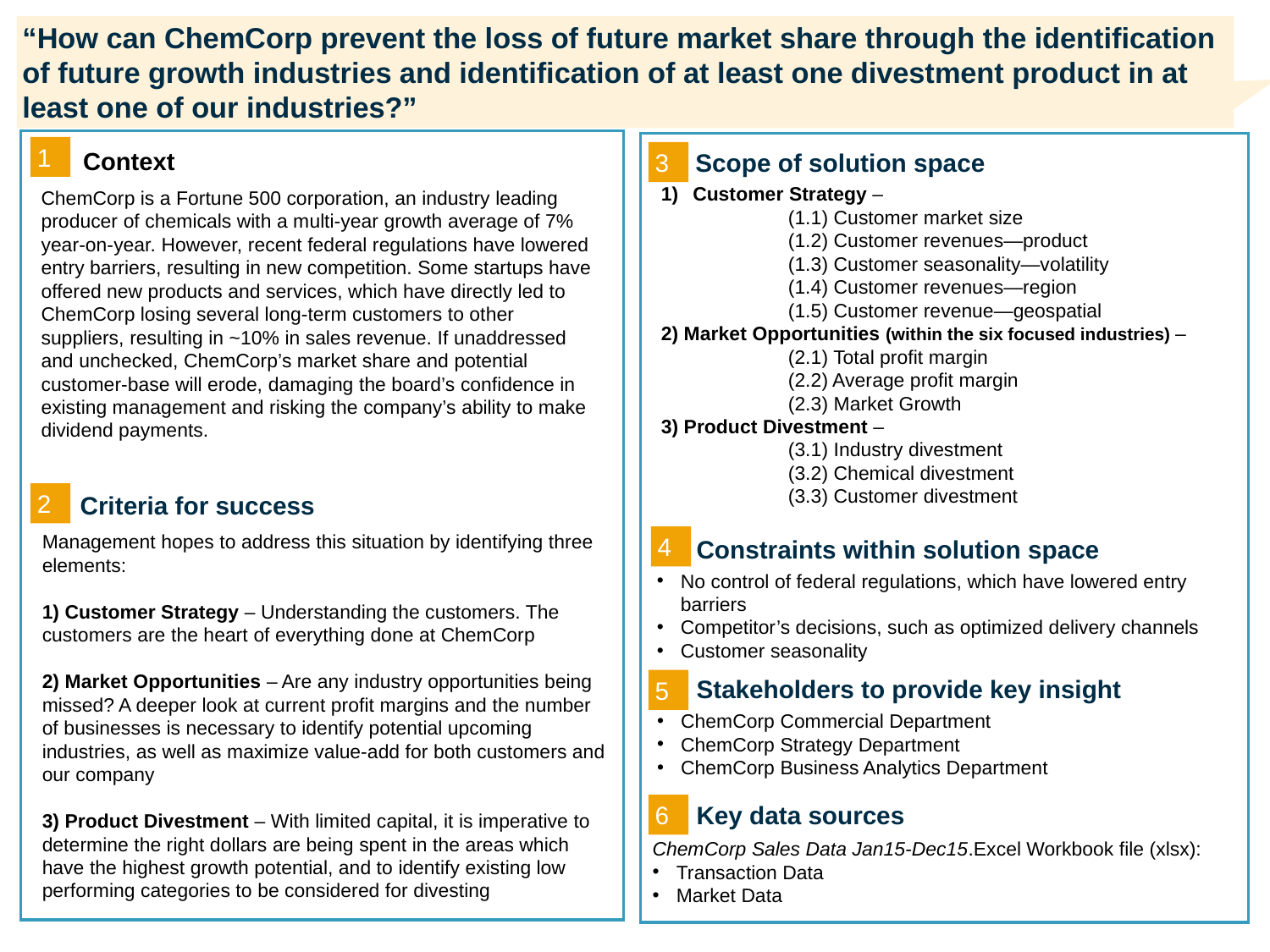

# “How can ChemCorp prevent the loss of future market share through the identification of future growth industries and identification of at least one divestment product in at least one of our industries?”

1
Context
3
Scope of solution space
Customer Strategy –
	(1.1) Customer market size
	(1.2) Customer revenues—product
	(1.3) Customer seasonality—volatility
	(1.4) Customer revenues—region
	(1.5) Customer revenue—geospatial
2) Market Opportunities (within the six focused industries) –
	(2.1) Total profit margin
	(2.2) Average profit margin
	(2.3) Market Growth
3) Product Divestment –
	(3.1) Industry divestment
	(3.2) Chemical divestment
	(3.3) Customer divestment
ChemCorp is a Fortune 500 corporation, an industry leading producer of chemicals with a multi-year growth average of 7% year-on-year. However, recent federal regulations have lowered entry barriers, resulting in new competition. Some startups have offered new products and services, which have directly led to ChemCorp losing several long-term customers to other suppliers, resulting in ~10% in sales revenue. If unaddressed and unchecked, ChemCorp’s market share and potential customer-base will erode, damaging the board’s confidence in existing management and risking the company’s ability to make dividend payments.
2
Criteria for success
Management hopes to address this situation by identifying three elements:

1) Customer Strategy – Understanding the customers. The customers are the heart of everything done at ChemCorp

2) Market Opportunities – Are any industry opportunities being missed? A deeper look at current profit margins and the number of businesses is necessary to identify potential upcoming industries, as well as maximize value-add for both customers and our company

3) Product Divestment – With limited capital, it is imperative to determine the right dollars are being spent in the areas which have the highest growth potential, and to identify existing low performing categories to be considered for divesting
4
Constraints within solution space
No control of federal regulations, which have lowered entry barriers
Competitor’s decisions, such as optimized delivery channels
Customer seasonality
5
Stakeholders to provide key insight
ChemCorp Commercial Department
ChemCorp Strategy Department
ChemCorp Business Analytics Department
6
Key data sources
ChemCorp Sales Data Jan15-Dec15.Excel Workbook file (xlsx):
Transaction Data
Market Data